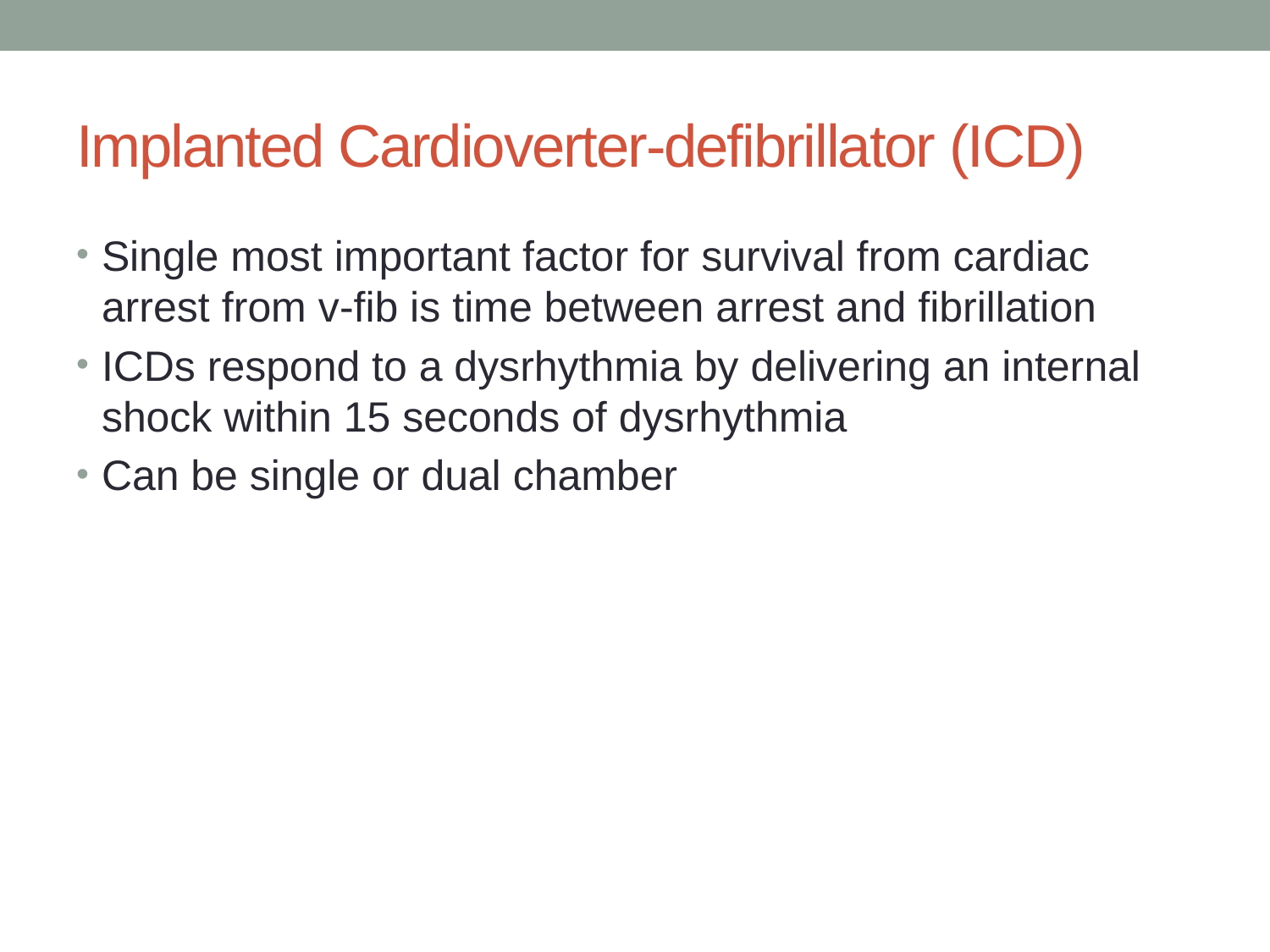

# Implanted Cardioverter-defibrillator (ICD)
Single most important factor for survival from cardiac arrest from v-fib is time between arrest and fibrillation
ICDs respond to a dysrhythmia by delivering an internal shock within 15 seconds of dysrhythmia
Can be single or dual chamber